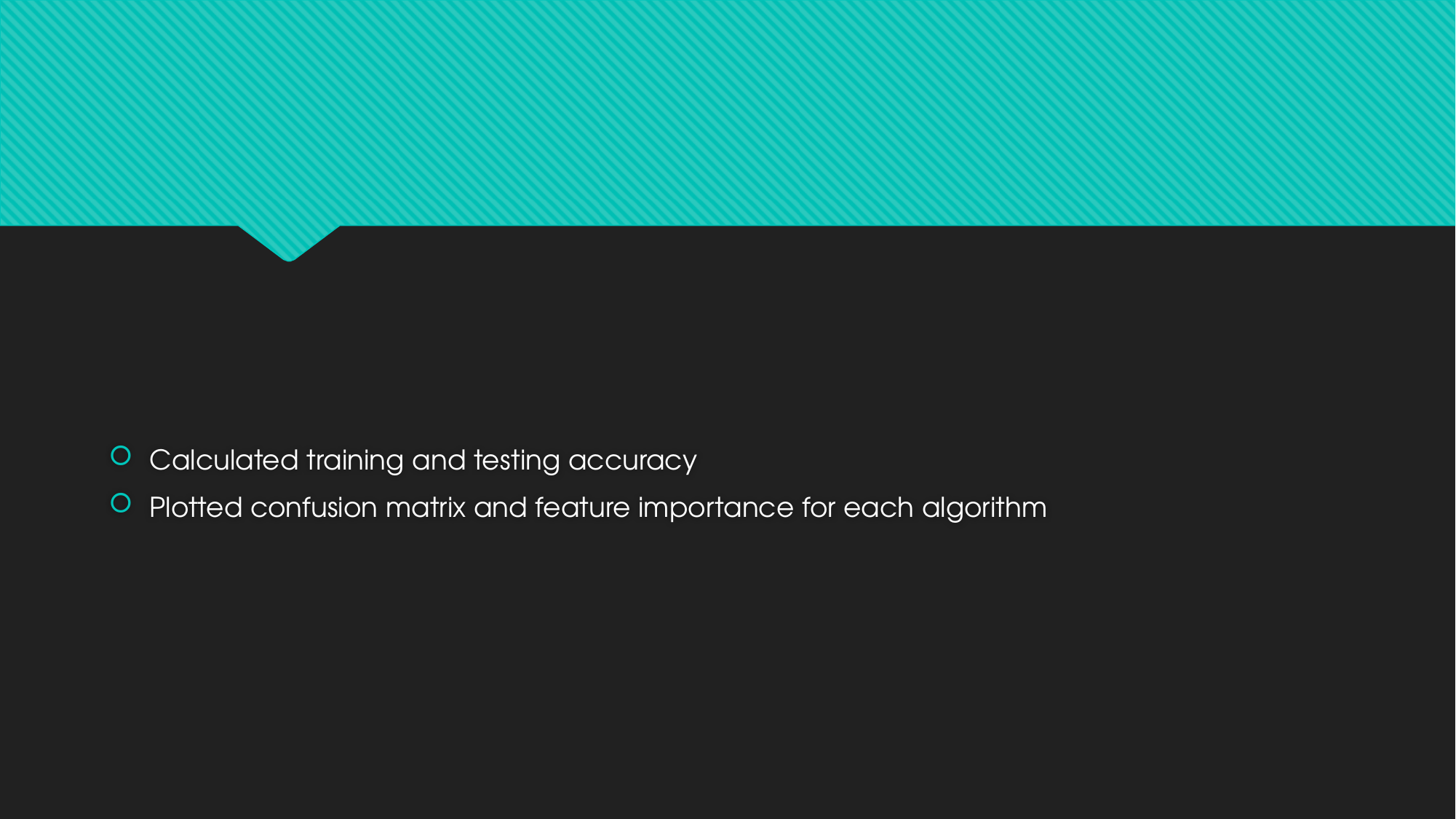

#
Calculated training and testing accuracy
Plotted confusion matrix and feature importance for each algorithm